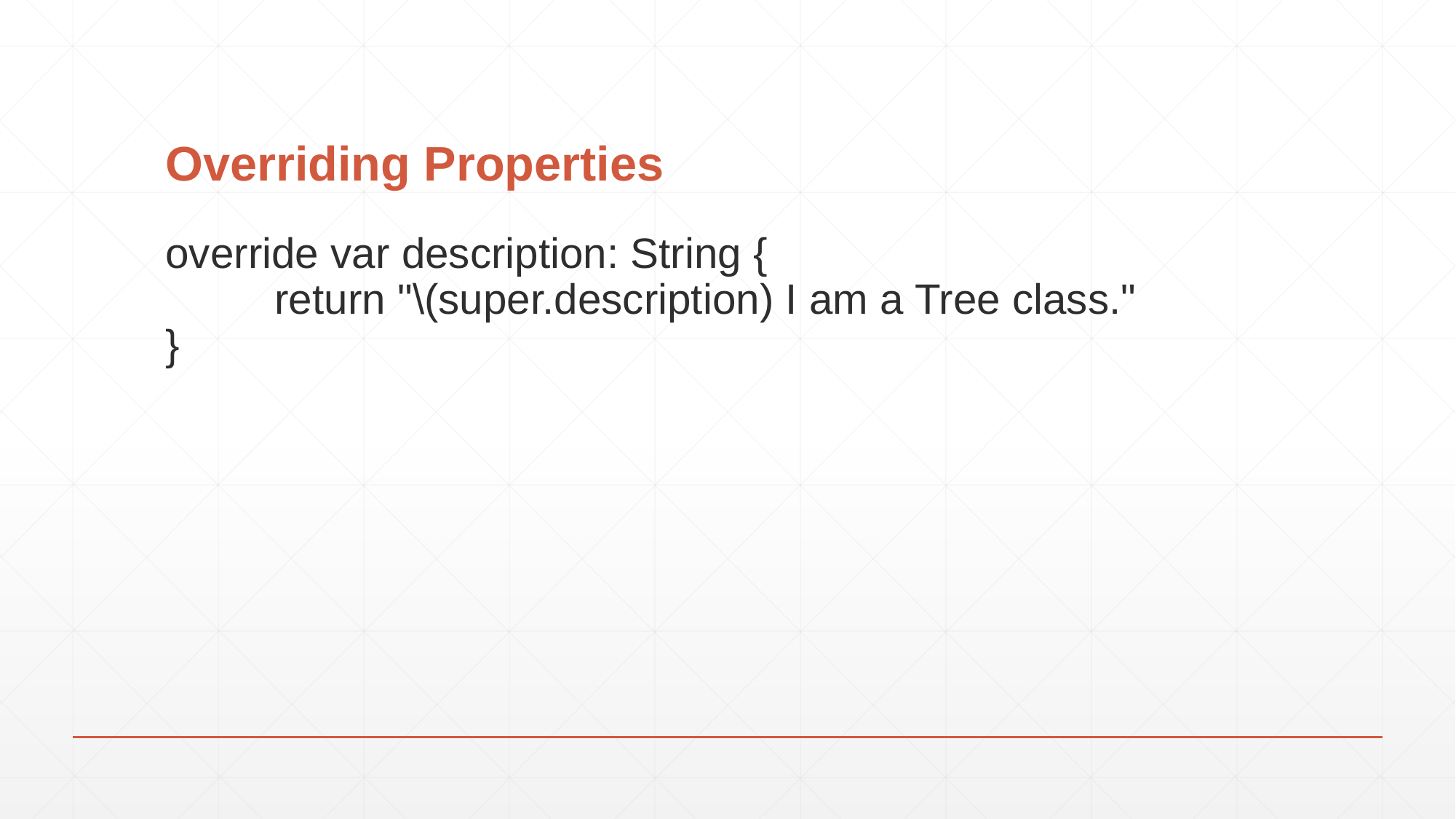

# Overriding Properties
override var description: String {
	return "\(super.description) I am a Tree class."
}